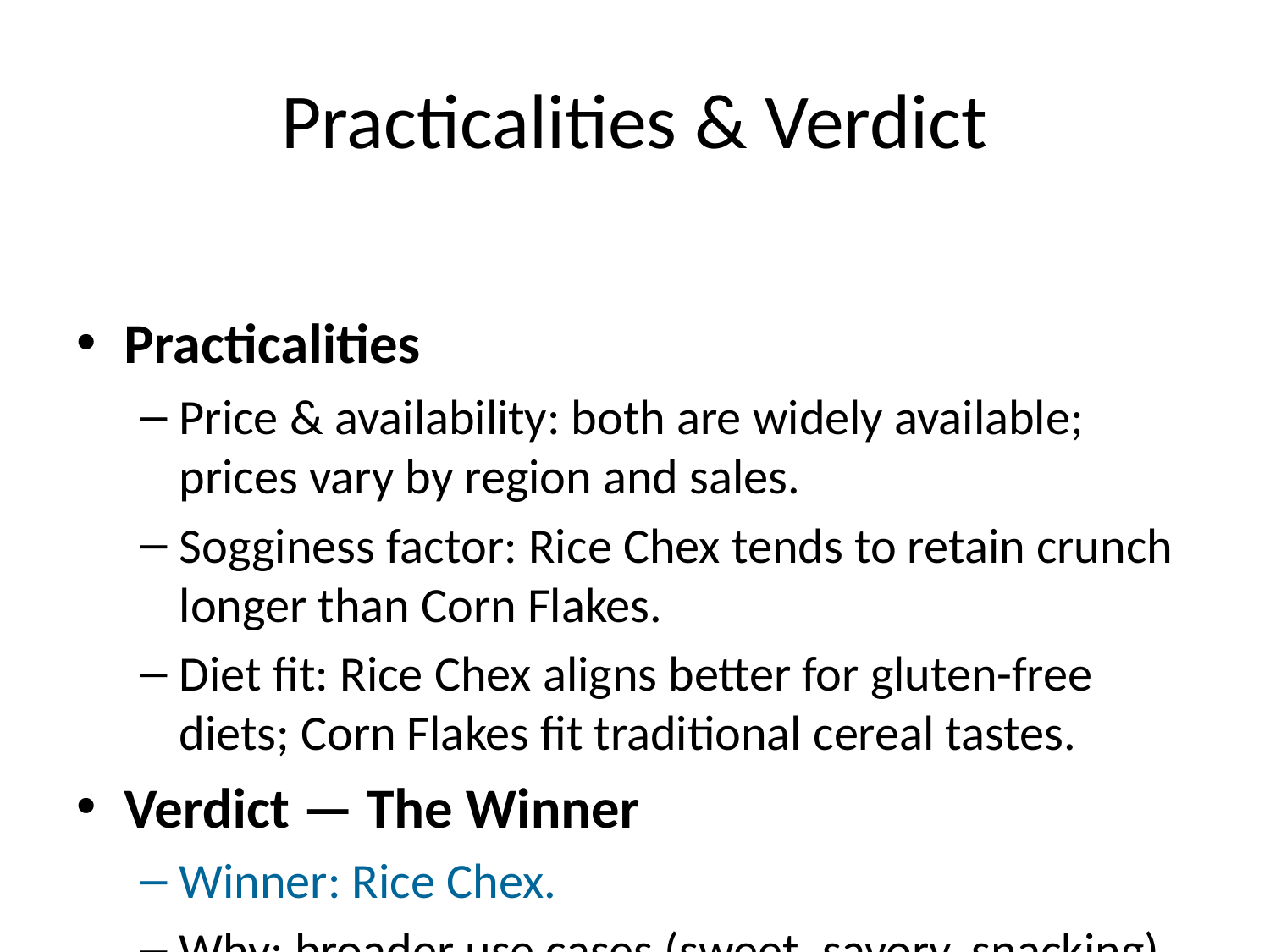

# Practicalities & Verdict

Practicalities
Price & availability: both are widely available; prices vary by region and sales.
Sogginess factor: Rice Chex tends to retain crunch longer than Corn Flakes.
Diet fit: Rice Chex aligns better for gluten-free diets; Corn Flakes fit traditional cereal tastes.
Verdict — The Winner
Winner: Rice Chex.
Why: broader use cases (sweet, savory, snacking), better crunch retention in milk, and gluten-free accessibility while maintaining comparable nutrition.
Corn Flakes remain iconic and delicious—especially for a simple bowl with fruit—but in a head-to-head for versatility and everyday usability, Rice Chex edges ahead.